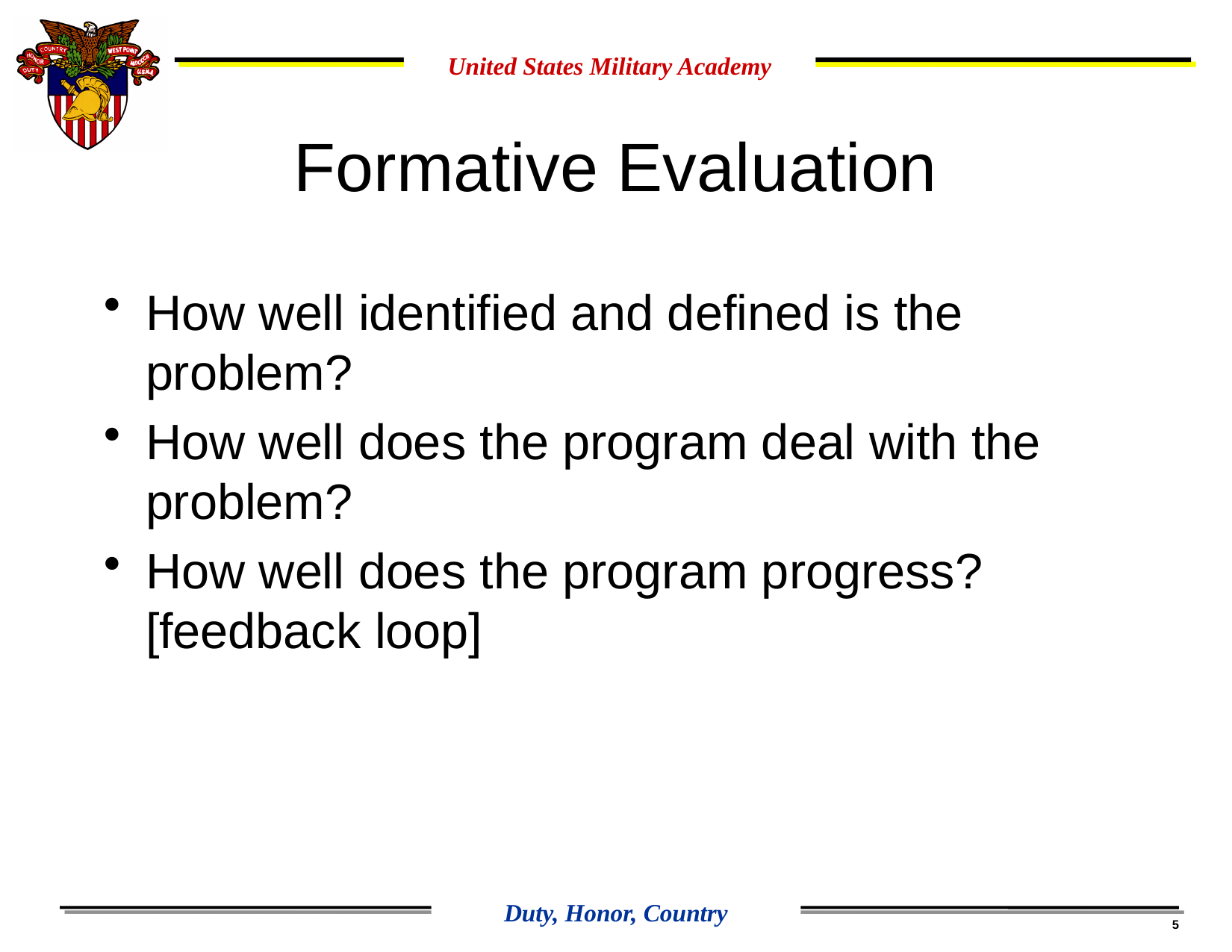

# Formative Evaluation
How well identified and defined is the problem?
How well does the program deal with the problem?
How well does the program progress? [feedback loop]